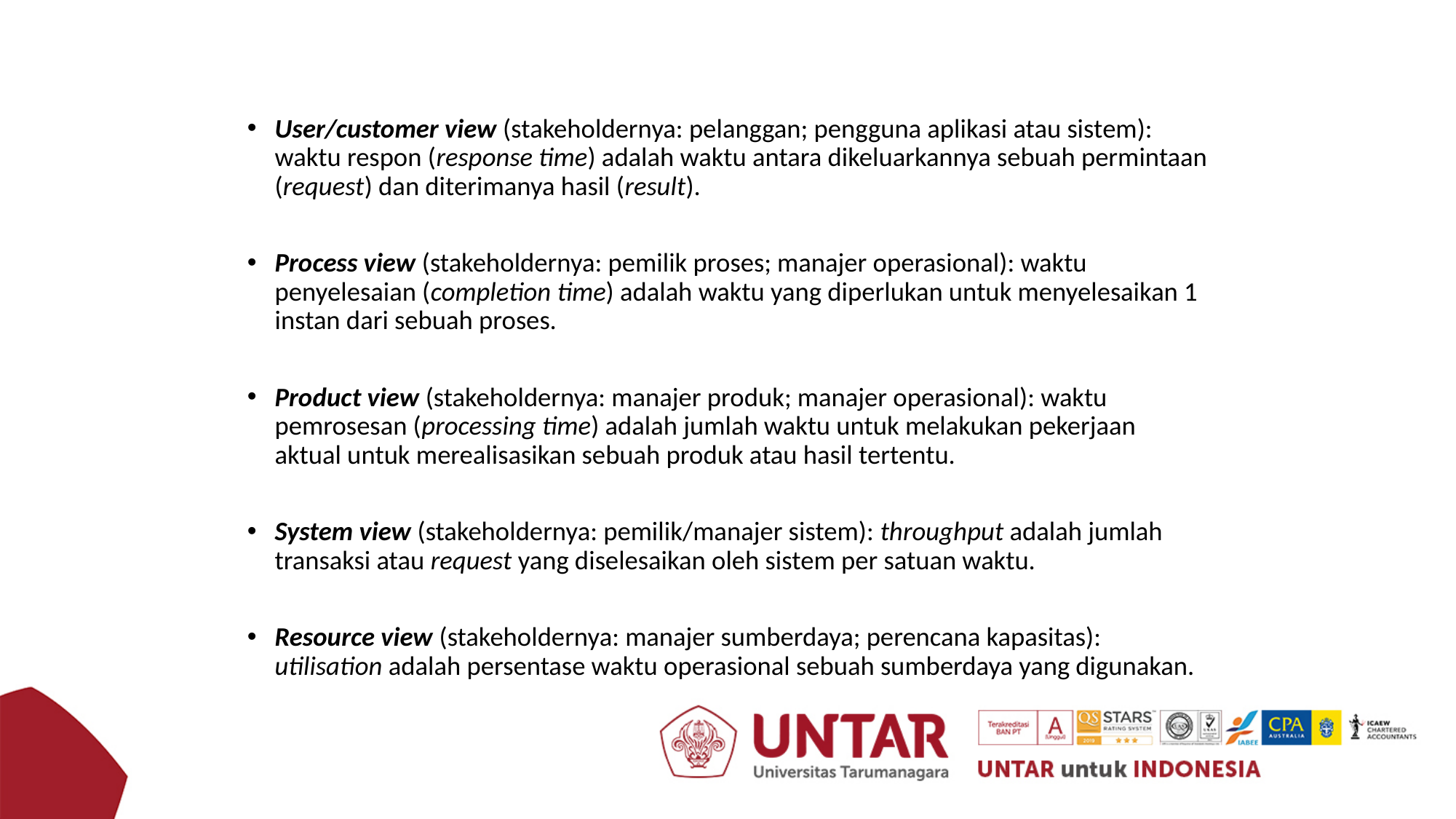

User/customer view (stakeholdernya: pelanggan; pengguna aplikasi atau sistem): waktu respon (response time) adalah waktu antara dikeluarkannya sebuah permintaan (request) dan diterimanya hasil (result).

Process view (stakeholdernya: pemilik proses; manajer operasional): waktu penyelesaian (completion time) adalah waktu yang diperlukan untuk menyelesaikan 1 instan dari sebuah proses.

Product view (stakeholdernya: manajer produk; manajer operasional): waktu pemrosesan (processing time) adalah jumlah waktu untuk melakukan pekerjaan aktual untuk merealisasikan sebuah produk atau hasil tertentu.

System view (stakeholdernya: pemilik/manajer sistem): throughput adalah jumlah transaksi atau request yang diselesaikan oleh sistem per satuan waktu.

Resource view (stakeholdernya: manajer sumberdaya; perencana kapasitas): utilisation adalah persentase waktu operasional sebuah sumberdaya yang digunakan.